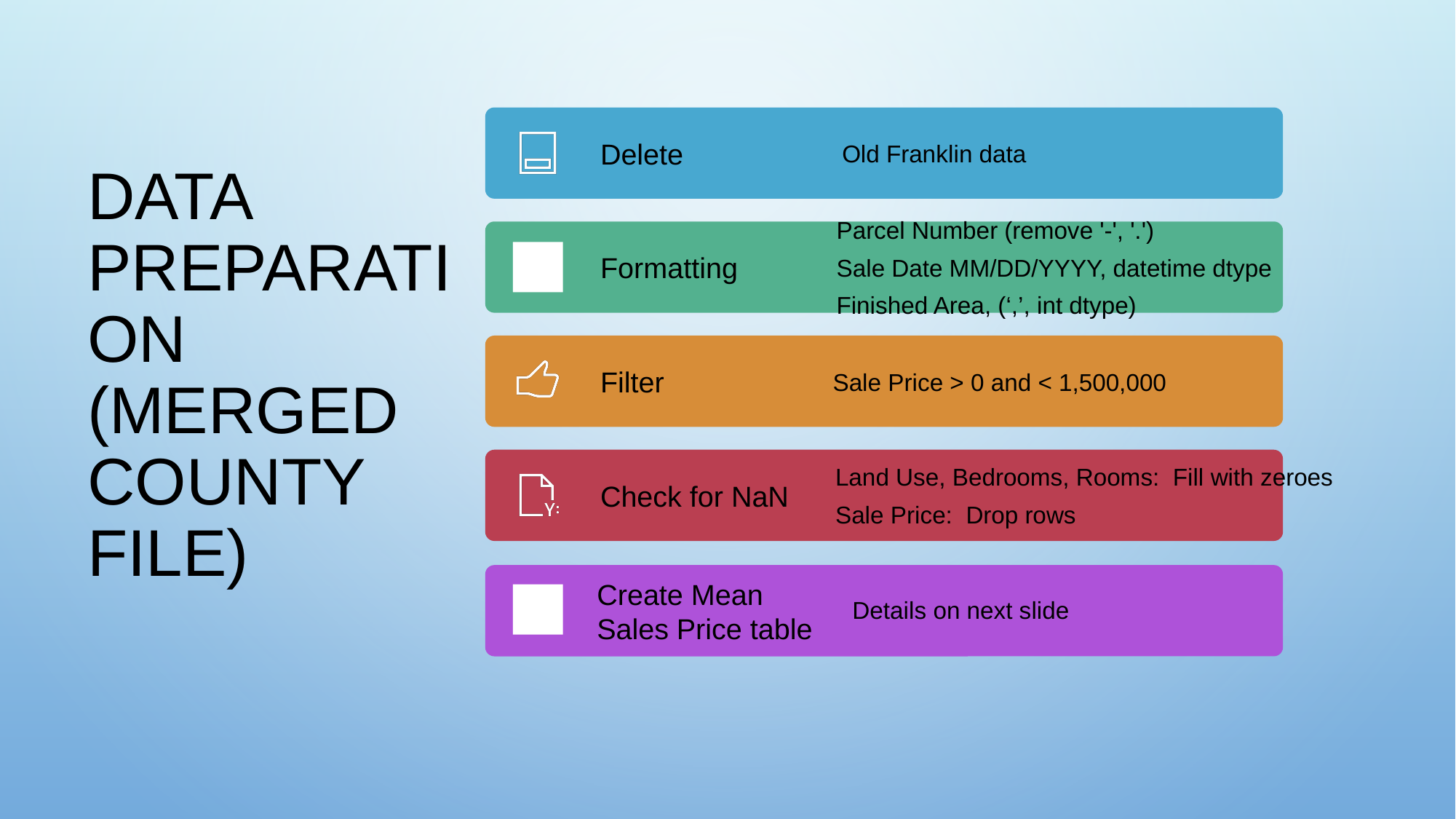

Delete
Old Franklin data
Formatting
Parcel Number (remove '-', '.')
Sale Date MM/DD/YYYY, datetime dtype
Finished Area, (‘,’, int dtype)
Filter
Sale Price > 0 and < 1,500,000
Check for NaN
Land Use, Bedrooms, Rooms:  Fill with zeroes
Sale Price:  Drop rows
Create Mean Sales Price table
Details on next slide
# Data PREPARATION (merged county file)